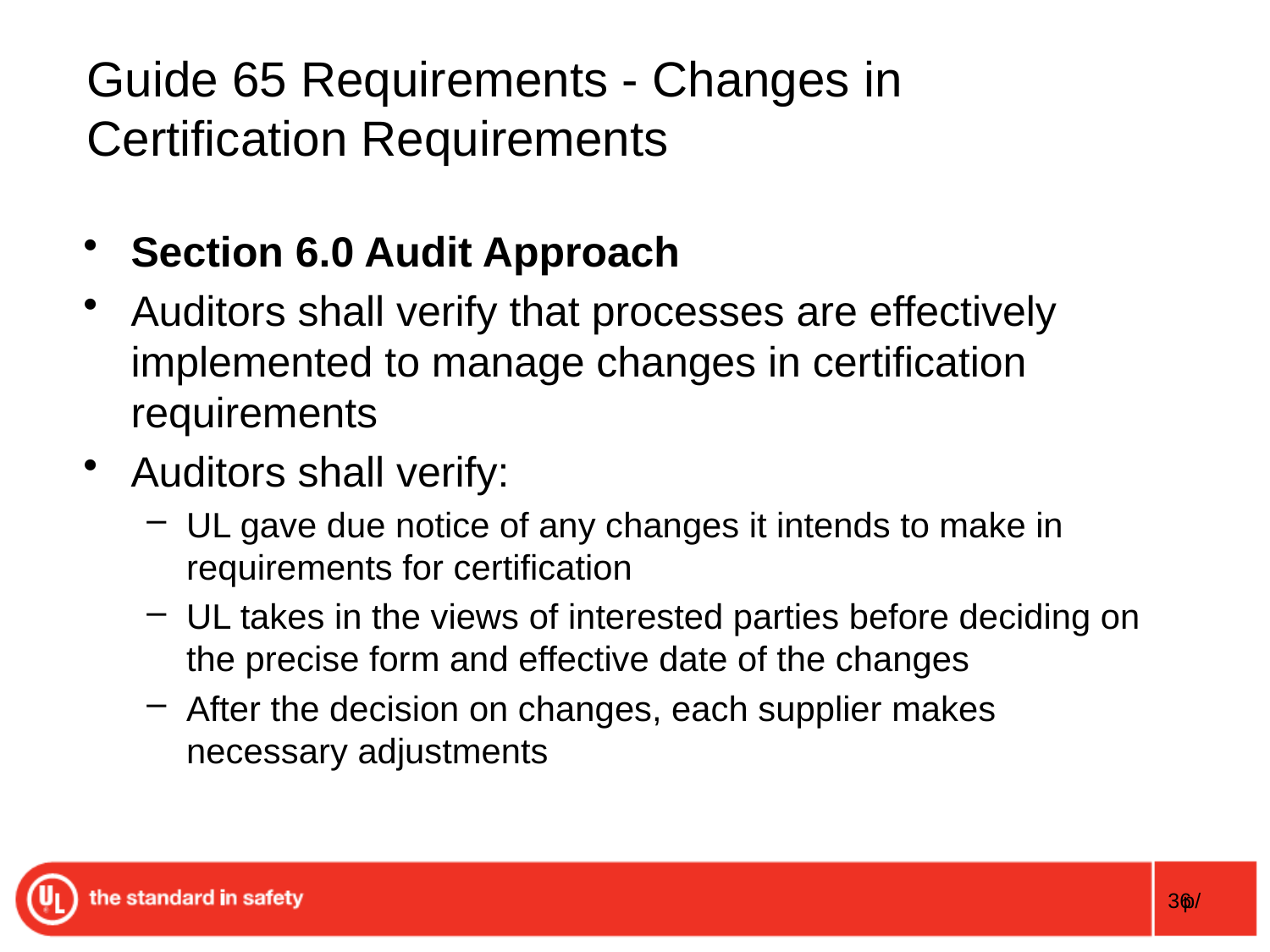

# Guide 65 Requirements - Changes in Certification Requirements
Section 6.0 Audit Approach
Auditors shall verify that processes are effectively implemented to manage changes in certification requirements
Auditors shall verify:
UL gave due notice of any changes it intends to make in requirements for certification
UL takes in the views of interested parties before deciding on the precise form and effective date of the changes
After the decision on changes, each supplier makes necessary adjustments